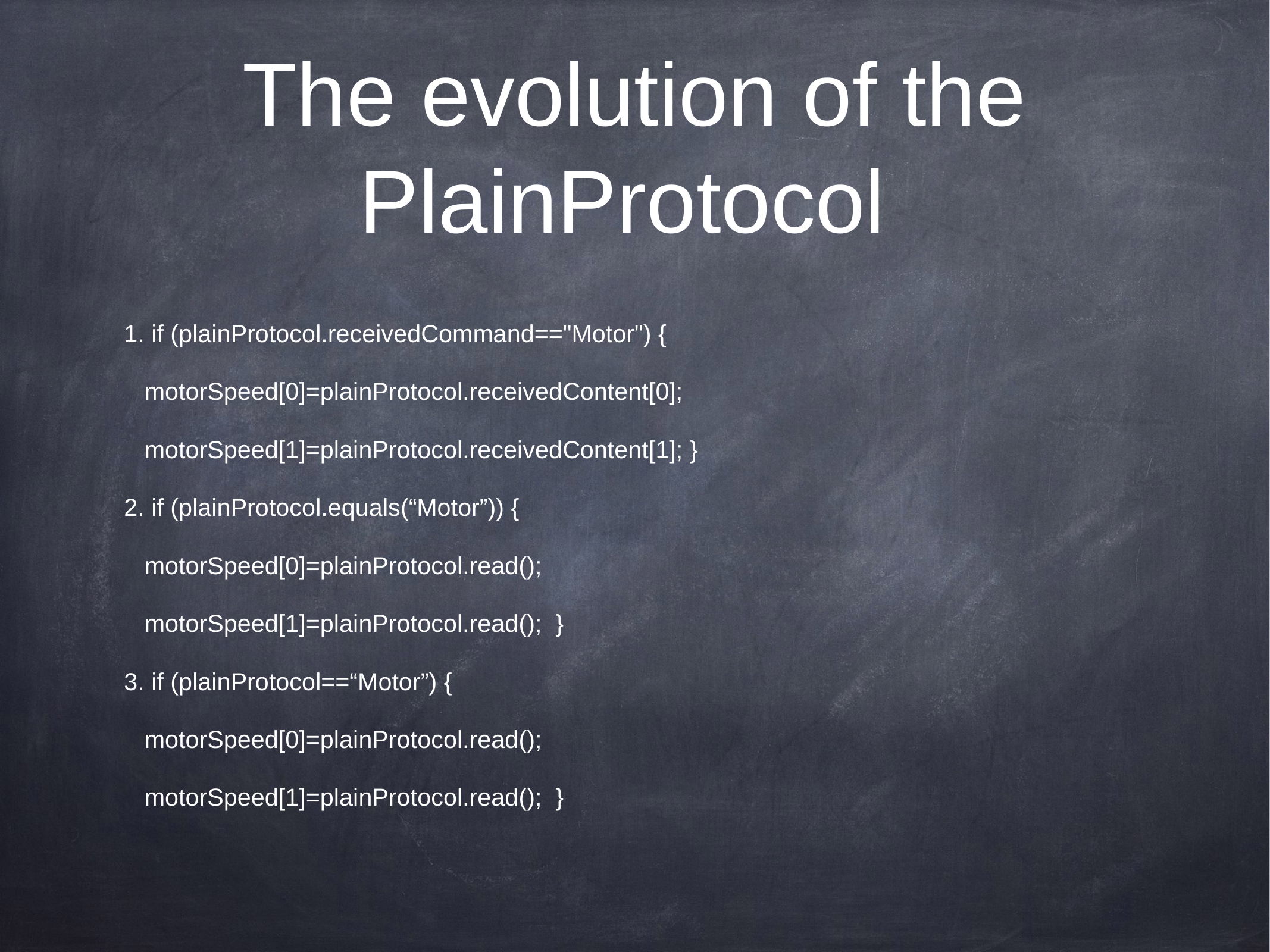

# The evolution of the PlainProtocol
1. if (plainProtocol.receivedCommand=="Motor") {
   motorSpeed[0]=plainProtocol.receivedContent[0];
   motorSpeed[1]=plainProtocol.receivedContent[1]; }
2. if (plainProtocol.equals(“Motor”)) {
   motorSpeed[0]=plainProtocol.read();
   motorSpeed[1]=plainProtocol.read();  }
3. if (plainProtocol==“Motor”) {
   motorSpeed[0]=plainProtocol.read();
   motorSpeed[1]=plainProtocol.read();  }